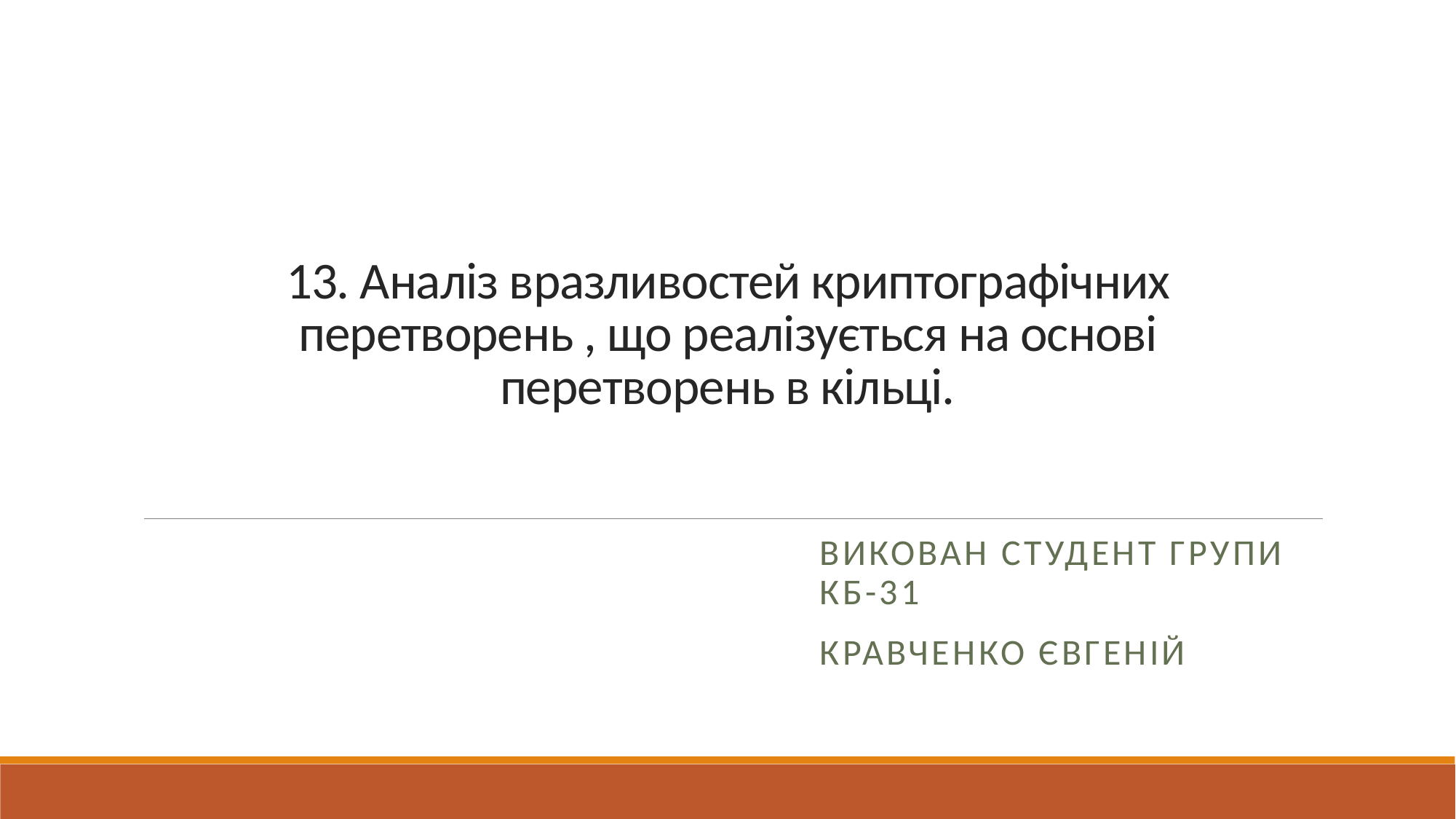

# 13. Аналіз вразливостей криптографічних перетворень , що реалізується на основі перетворень в кільці.
Викован студент групи КБ-31
Кравченко Євгеній